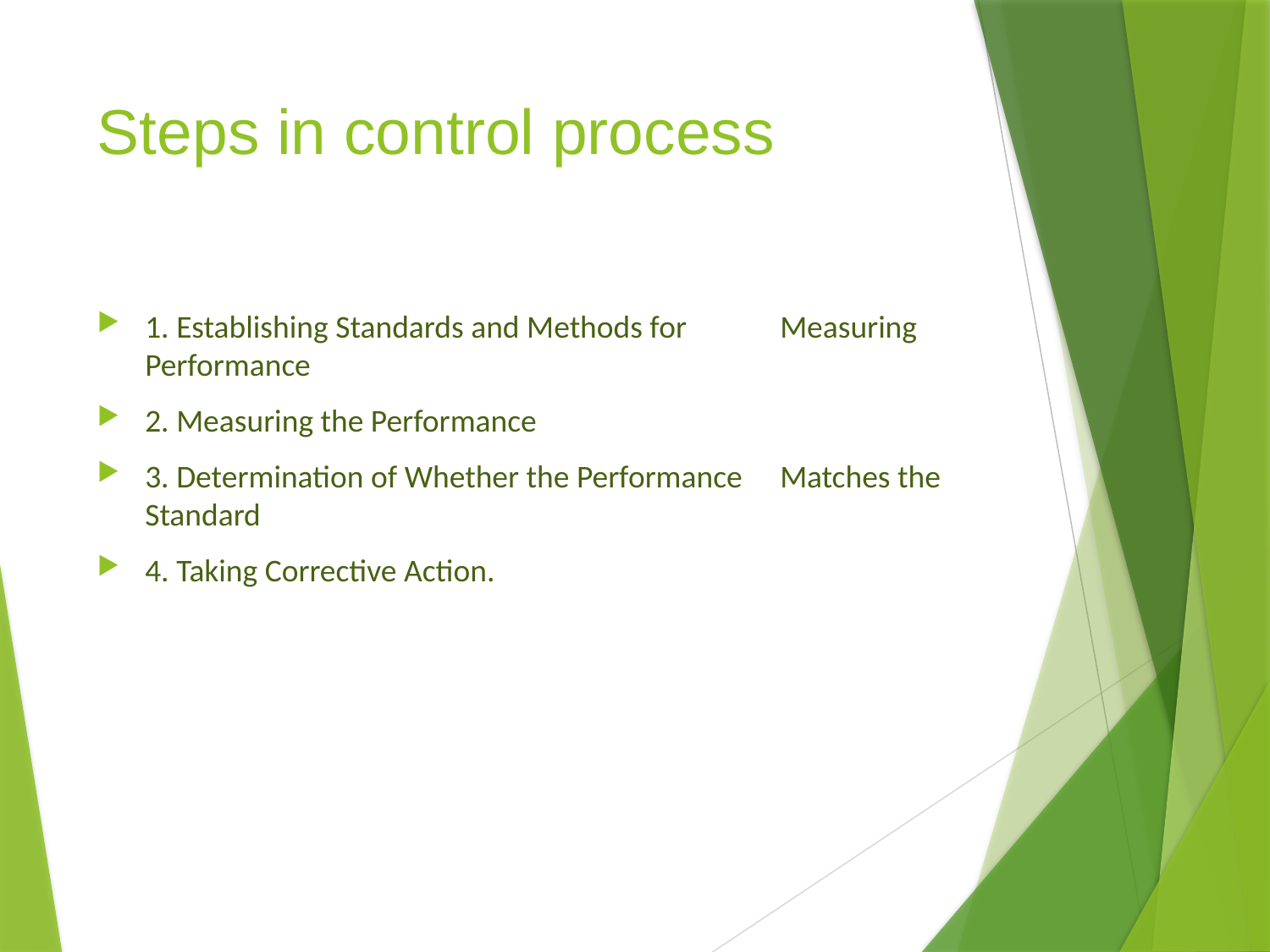

# Steps in control process
1. Establishing Standards and Methods for          	Measuring Performance
2. Measuring the Performance
3. Determination of Whether the Performance 	Matches the Standard
4. Taking Corrective Action.